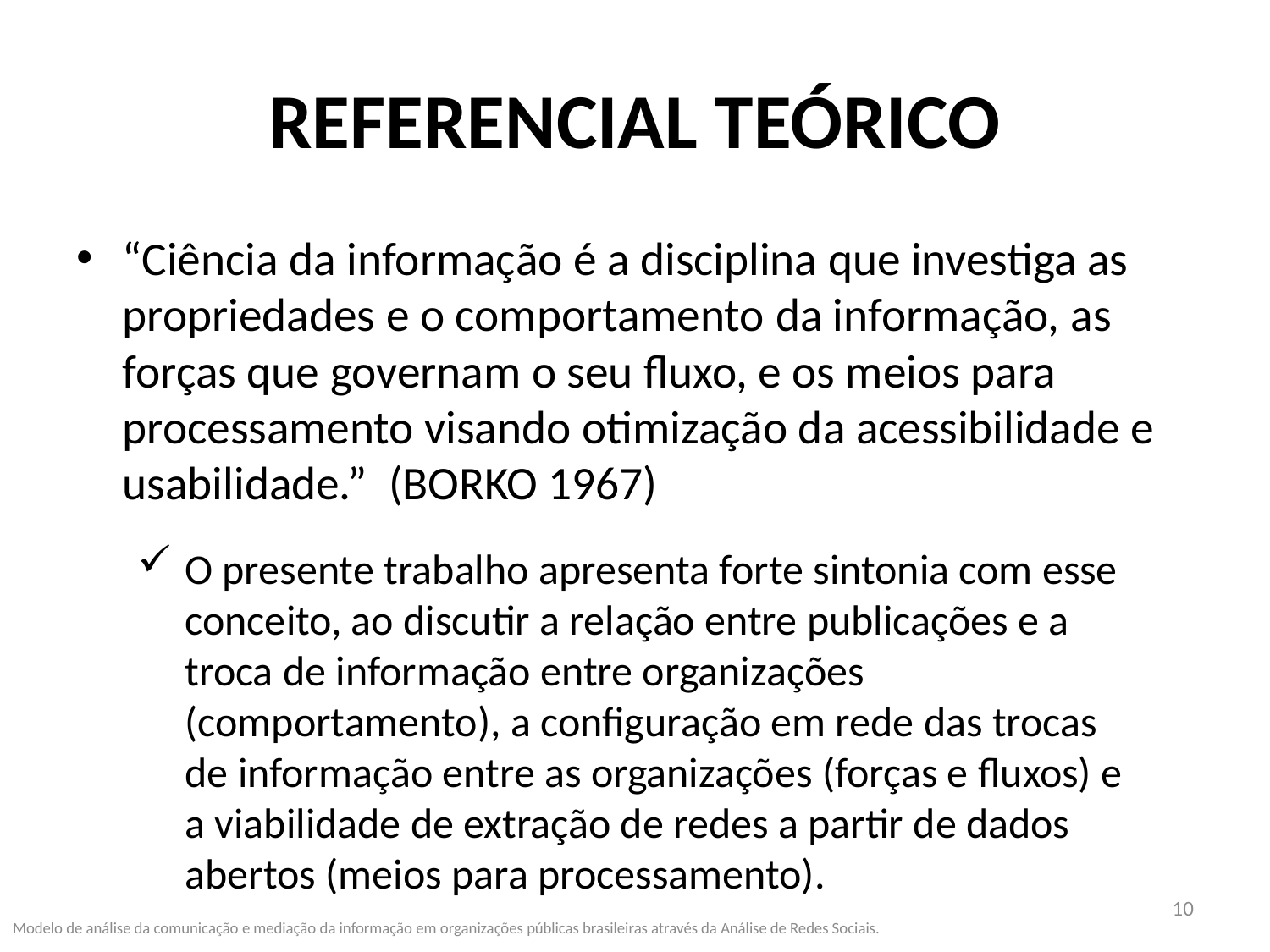

# Referencial teórico
“Ciência da informação é a disciplina que investiga as propriedades e o comportamento da informação, as forças que governam o seu fluxo, e os meios para processamento visando otimização da acessibilidade e usabilidade.”  (BORKO 1967)
O presente trabalho apresenta forte sintonia com esse conceito, ao discutir a relação entre publicações e a troca de informação entre organizações (comportamento), a configuração em rede das trocas de informação entre as organizações (forças e fluxos) e a viabilidade de extração de redes a partir de dados abertos (meios para processamento).
10
Modelo de análise da comunicação e mediação da informação em organizações públicas brasileiras através da Análise de Redes Sociais.